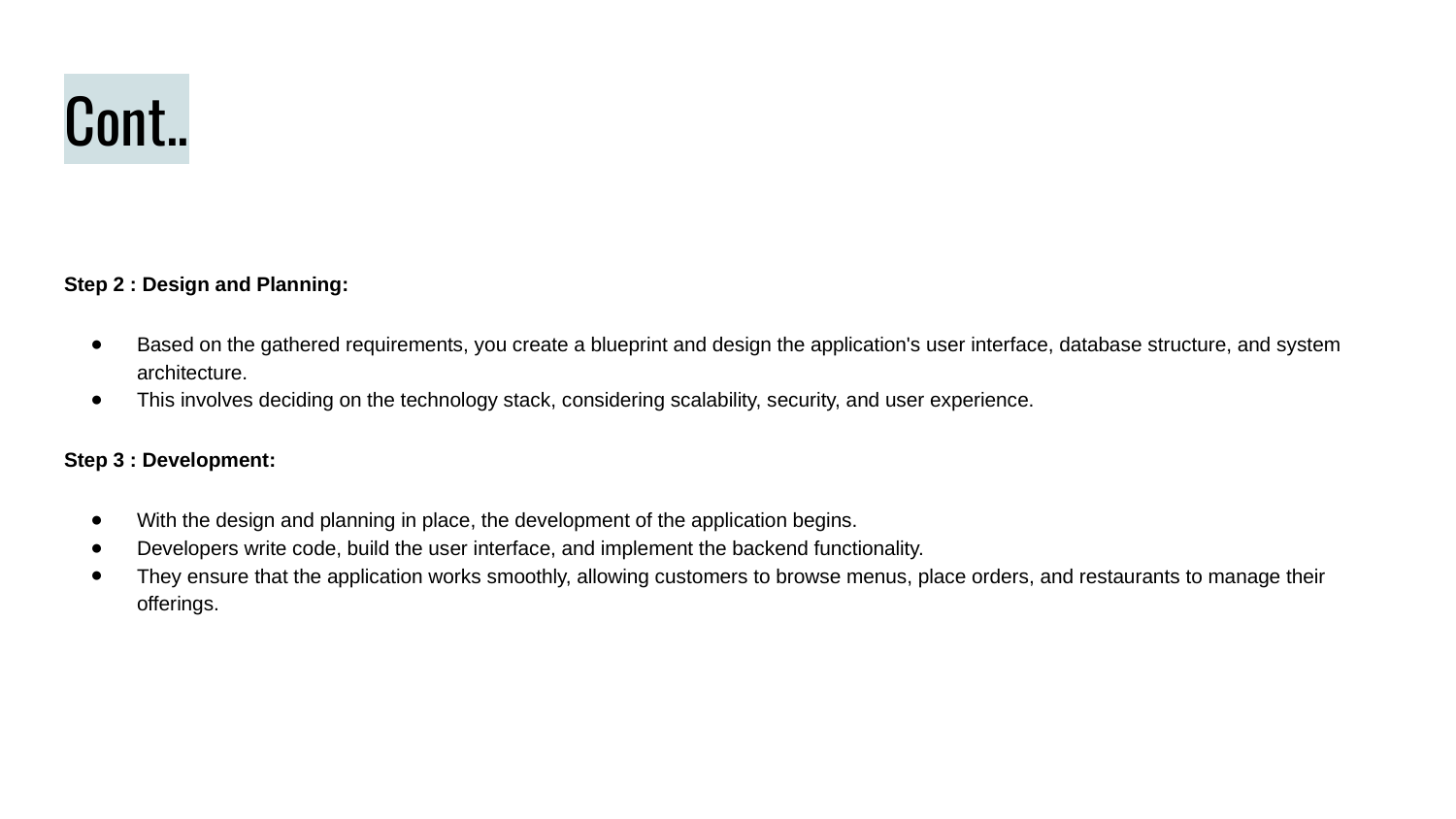

# Cont..

Step 2 : Design and Planning:
Based on the gathered requirements, you create a blueprint and design the application's user interface, database structure, and system architecture.
This involves deciding on the technology stack, considering scalability, security, and user experience.
Step 3 : Development:
With the design and planning in place, the development of the application begins.
Developers write code, build the user interface, and implement the backend functionality.
They ensure that the application works smoothly, allowing customers to browse menus, place orders, and restaurants to manage their offerings.